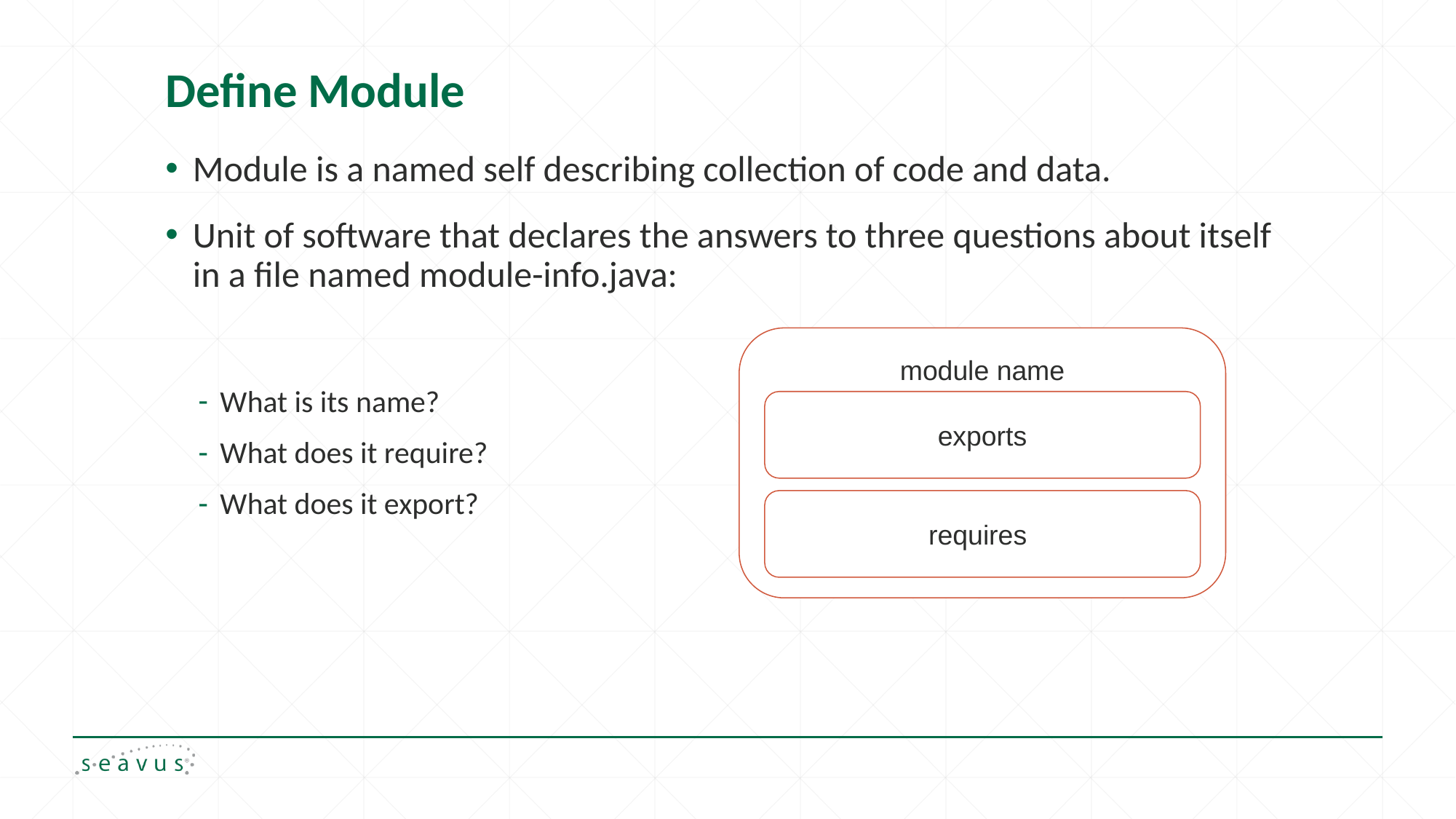

# Define Module
Module is a named self describing collection of code and data.
Unit of software that declares the answers to three questions about itself in a file named module-info.java:

What is its name?
What does it require?
What does it export?

module name

exports

requires